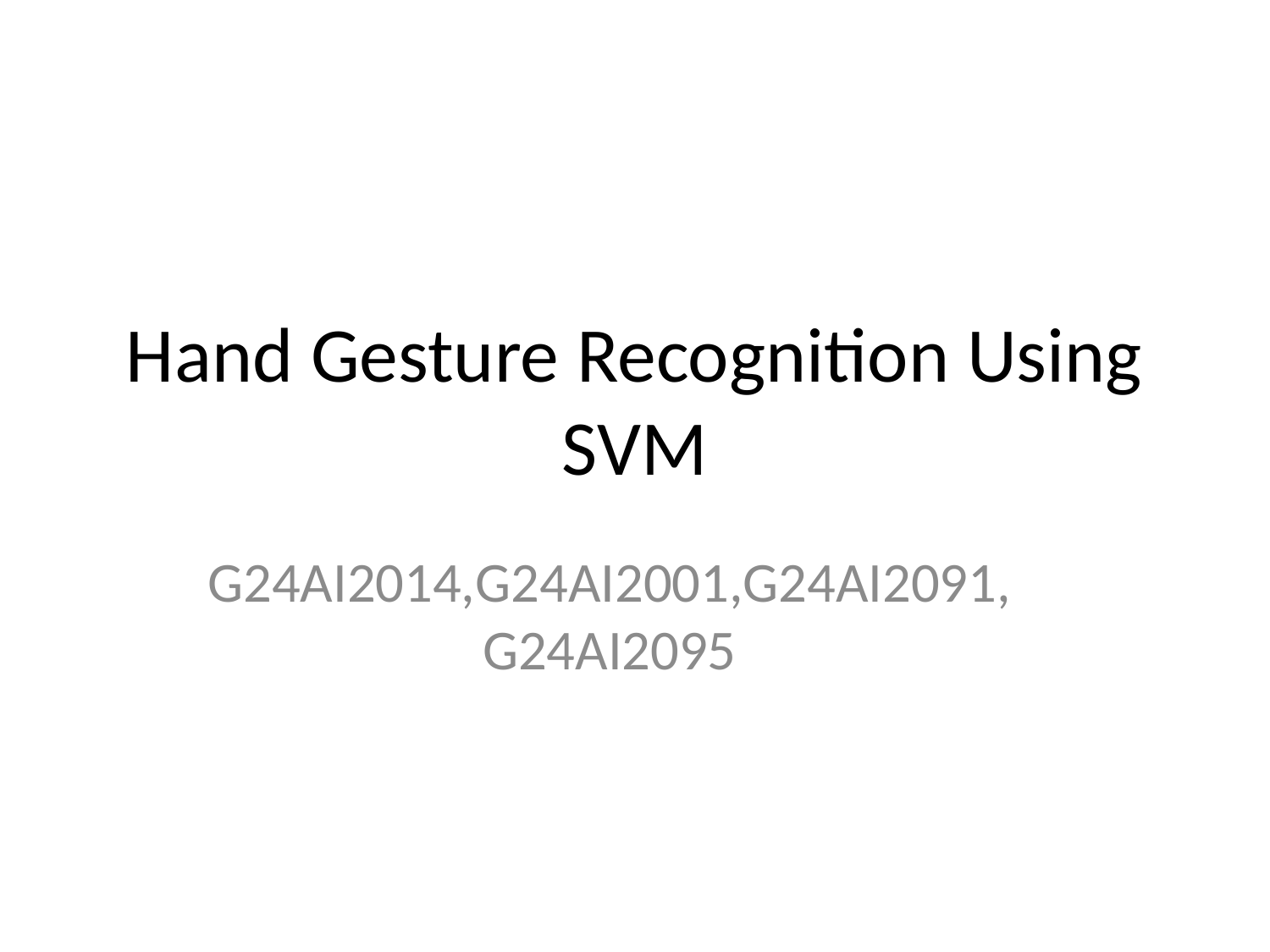

# Hand Gesture Recognition Using SVM
G24AI2014,G24AI2001,G24AI2091,G24AI2095